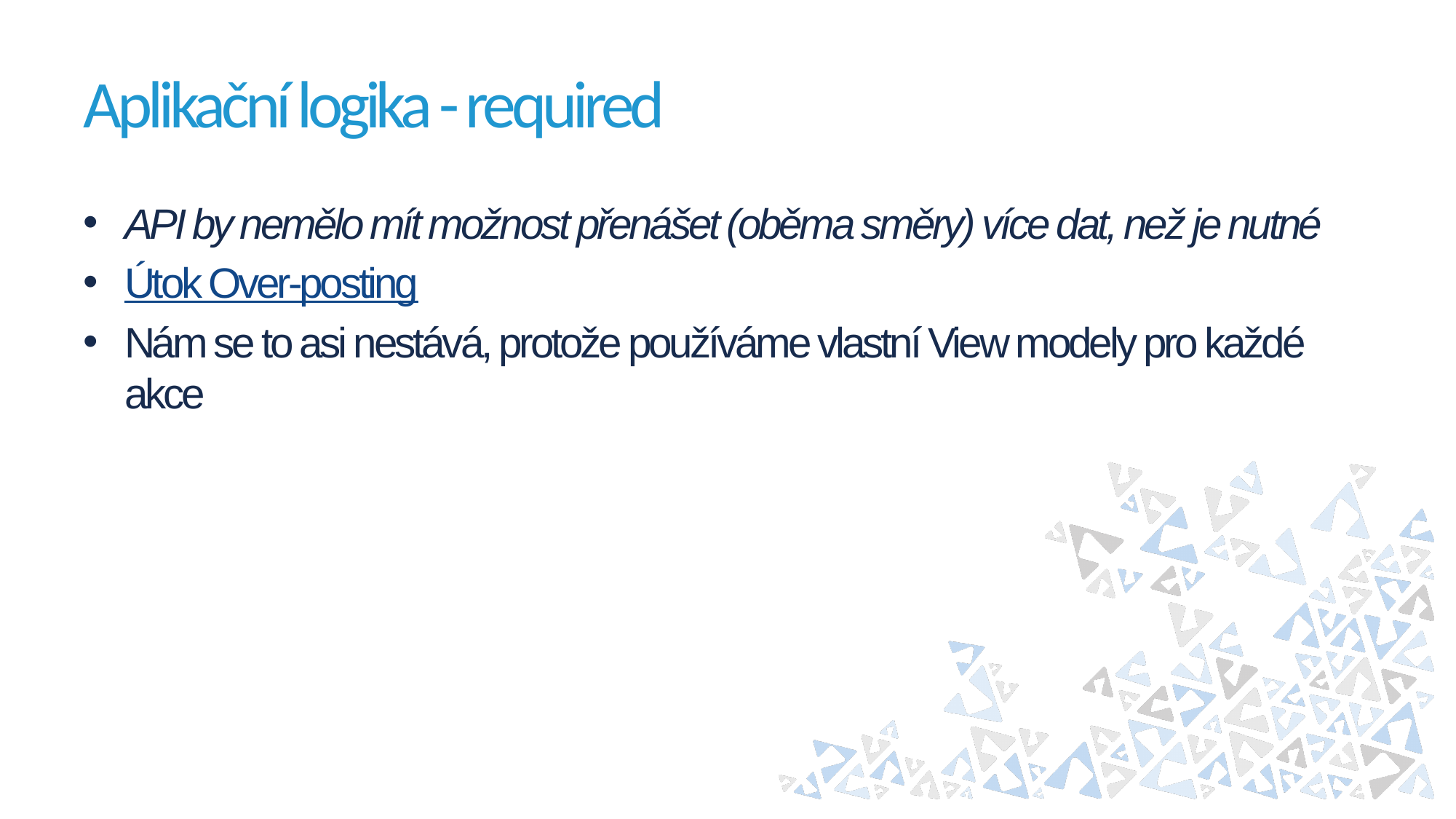

# Aplikační logika - required
API by nemělo mít možnost přenášet (oběma směry) více dat, než je nutné
Útok Over-posting
Nám se to asi nestává, protože používáme vlastní View modely pro každé akce